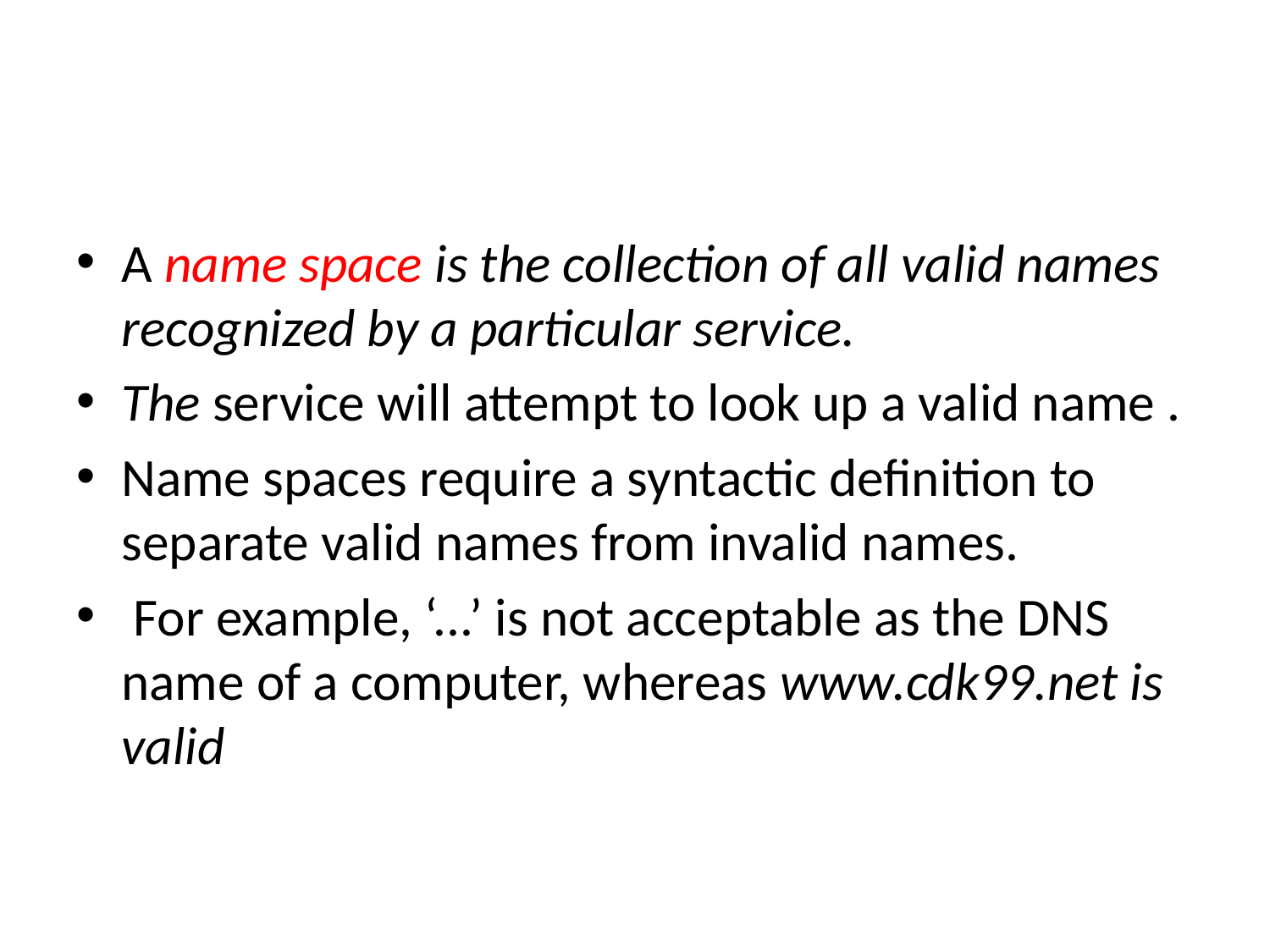

#
A name space is the collection of all valid names recognized by a particular service.
The service will attempt to look up a valid name .
Name spaces require a syntactic definition to separate valid names from invalid names.
 For example, ‘...’ is not acceptable as the DNS name of a computer, whereas www.cdk99.net is valid